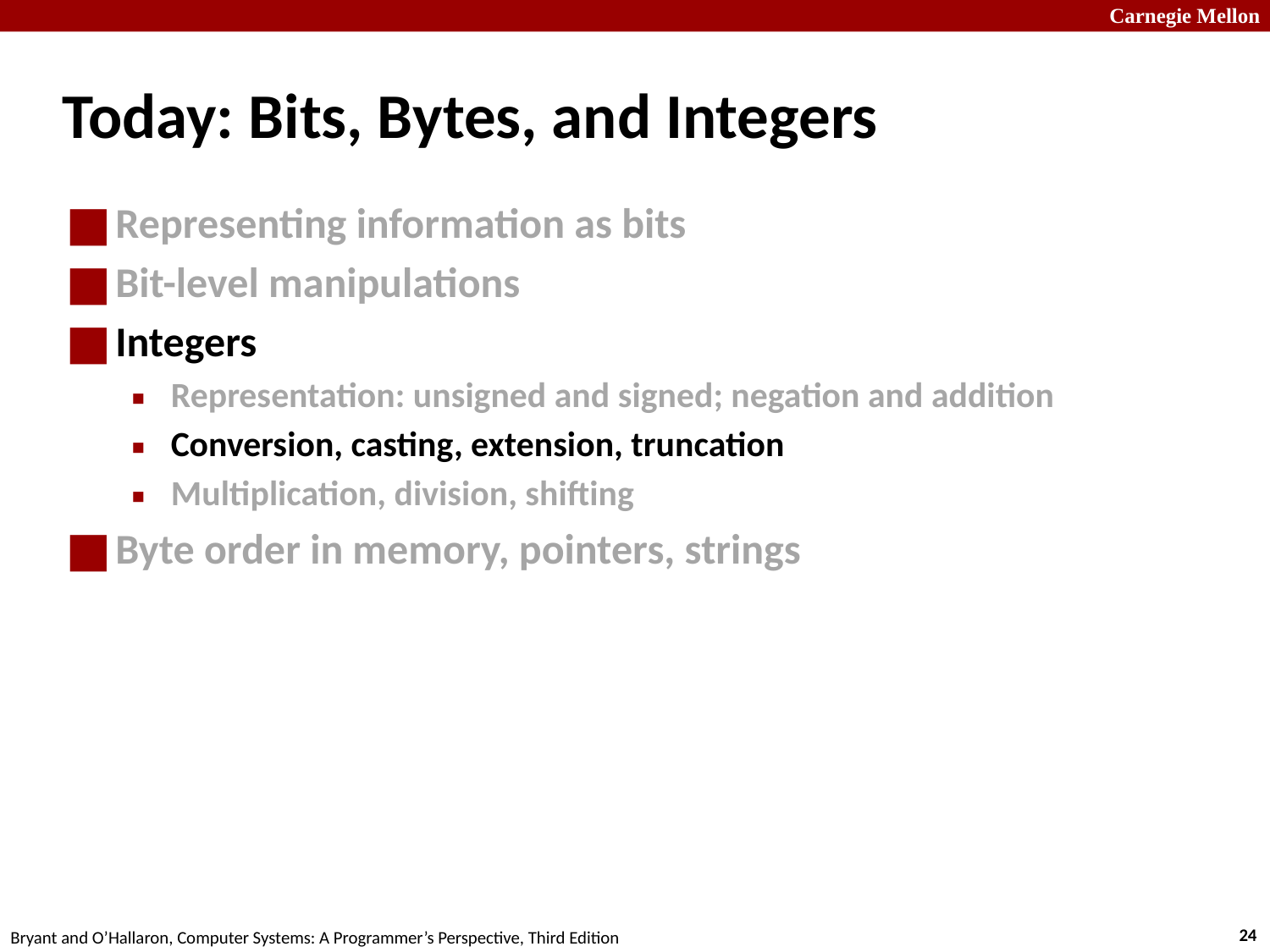

# Today: Bits, Bytes, and Integers
Representing information as bits
Bit-level manipulations
Integers
Representation: unsigned and signed; negation and addition
Conversion, casting, extension, truncation
Multiplication, division, shifting
Byte order in memory, pointers, strings